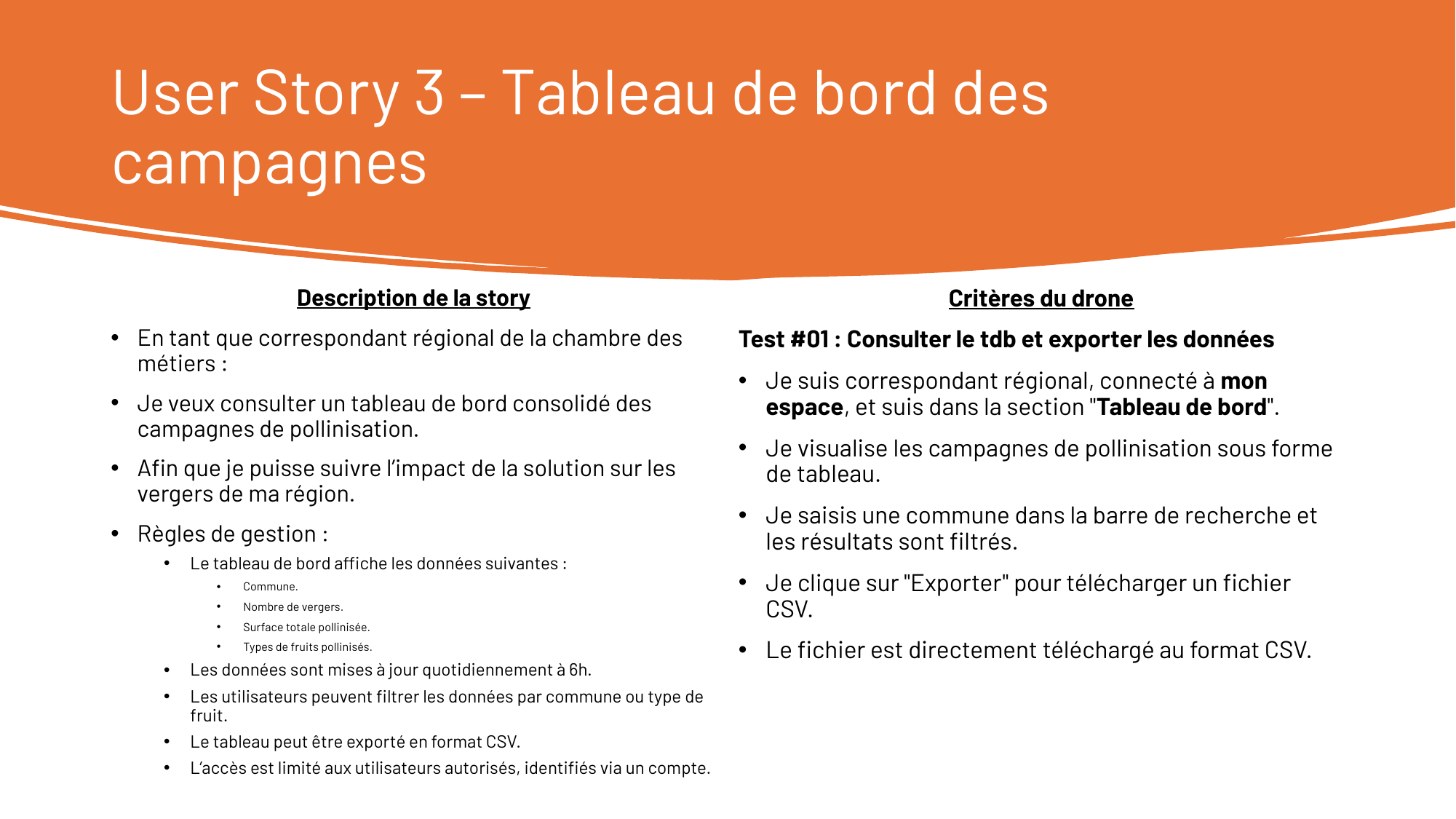

# User Story 3 – Tableau de bord des campagnes
Description de la story
En tant que correspondant régional de la chambre des métiers :
Je veux consulter un tableau de bord consolidé des campagnes de pollinisation.
Afin que je puisse suivre l’impact de la solution sur les vergers de ma région.
Règles de gestion :
Le tableau de bord affiche les données suivantes :
Commune.
Nombre de vergers.
Surface totale pollinisée.
Types de fruits pollinisés.
Les données sont mises à jour quotidiennement à 6h.
Les utilisateurs peuvent filtrer les données par commune ou type de fruit.
Le tableau peut être exporté en format CSV.
L’accès est limité aux utilisateurs autorisés, identifiés via un compte.

Critères du drone
Test #01 : Consulter le tdb et exporter les données
Je suis correspondant régional, connecté à mon espace, et suis dans la section "Tableau de bord".
Je visualise les campagnes de pollinisation sous forme de tableau.
Je saisis une commune dans la barre de recherche et les résultats sont filtrés.
Je clique sur "Exporter" pour télécharger un fichier CSV.
Le fichier est directement téléchargé au format CSV.